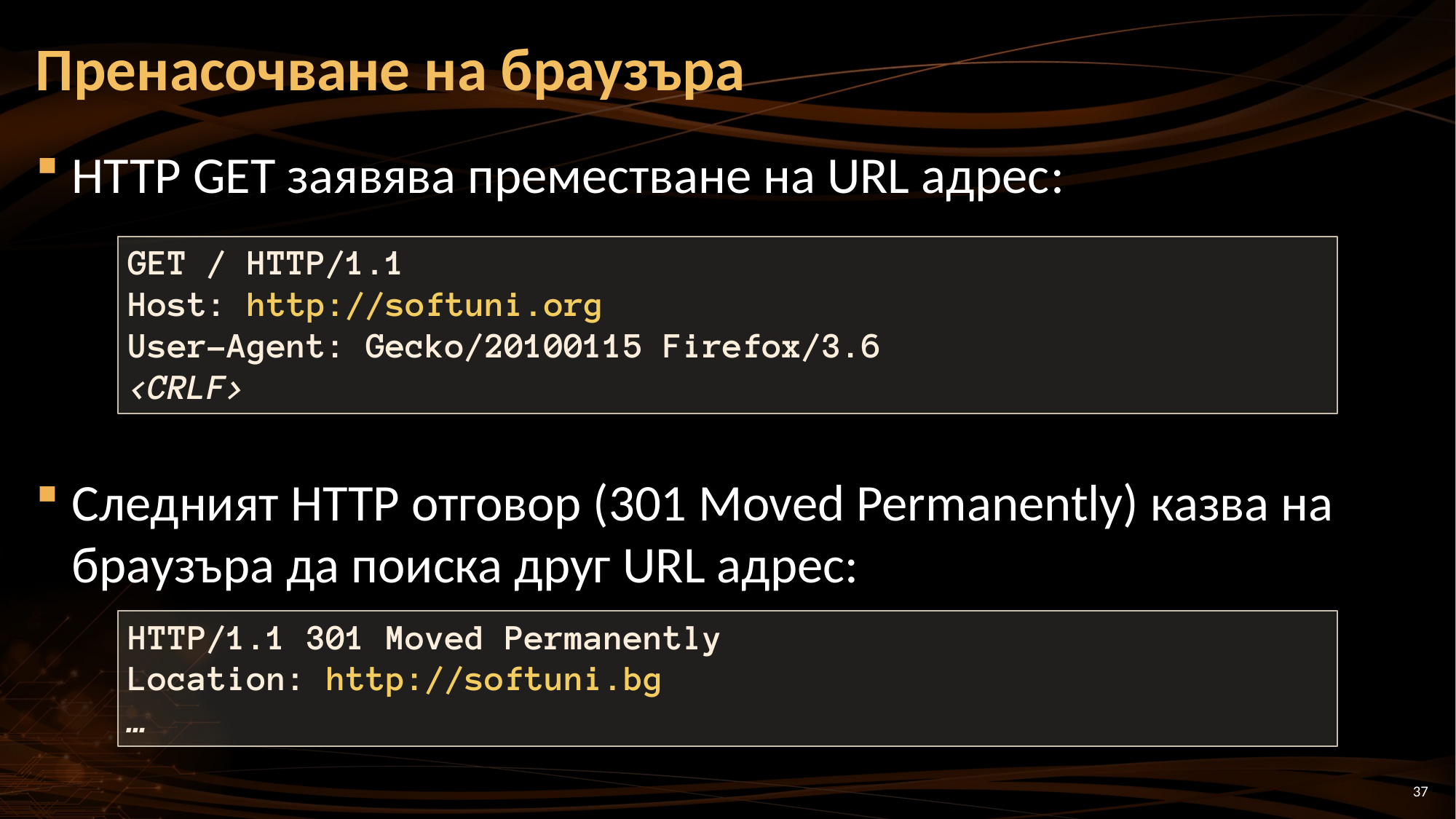

# Пренасочване на браузъра
HTTP GET заявява преместване на URL адрес:

Следният HTTP отговор (301 Moved Permanently) казва на браузъра да поиска друг URL адрес:
GET / HTTP/1.1
Host: http://softuni.org
User-Agent: Gecko/20100115 Firefox/3.6
<CRLF>
HTTP/1.1 301 Moved Permanently
Location: http://softuni.bg
…
37